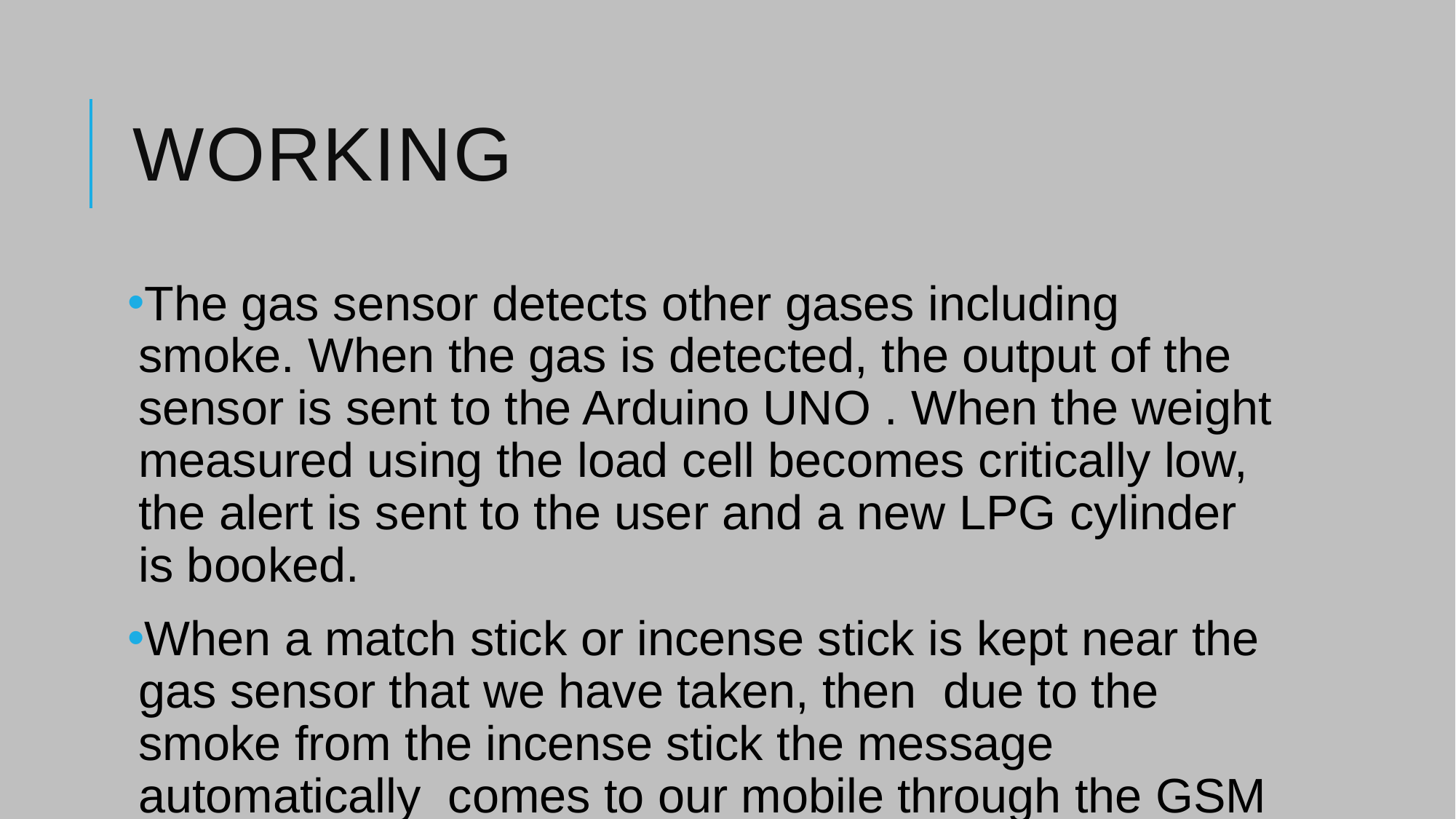

# Working
The gas sensor detects other gases including smoke. When the gas is detected, the output of the sensor is sent to the Arduino UNO . When the weight measured using the load cell becomes critically low, the alert is sent to the user and a new LPG cylinder is booked.
When a match stick or incense stick is kept near the gas sensor that we have taken, then  due to the smoke from the incense stick the message automatically  comes to our mobile through the GSM Module application